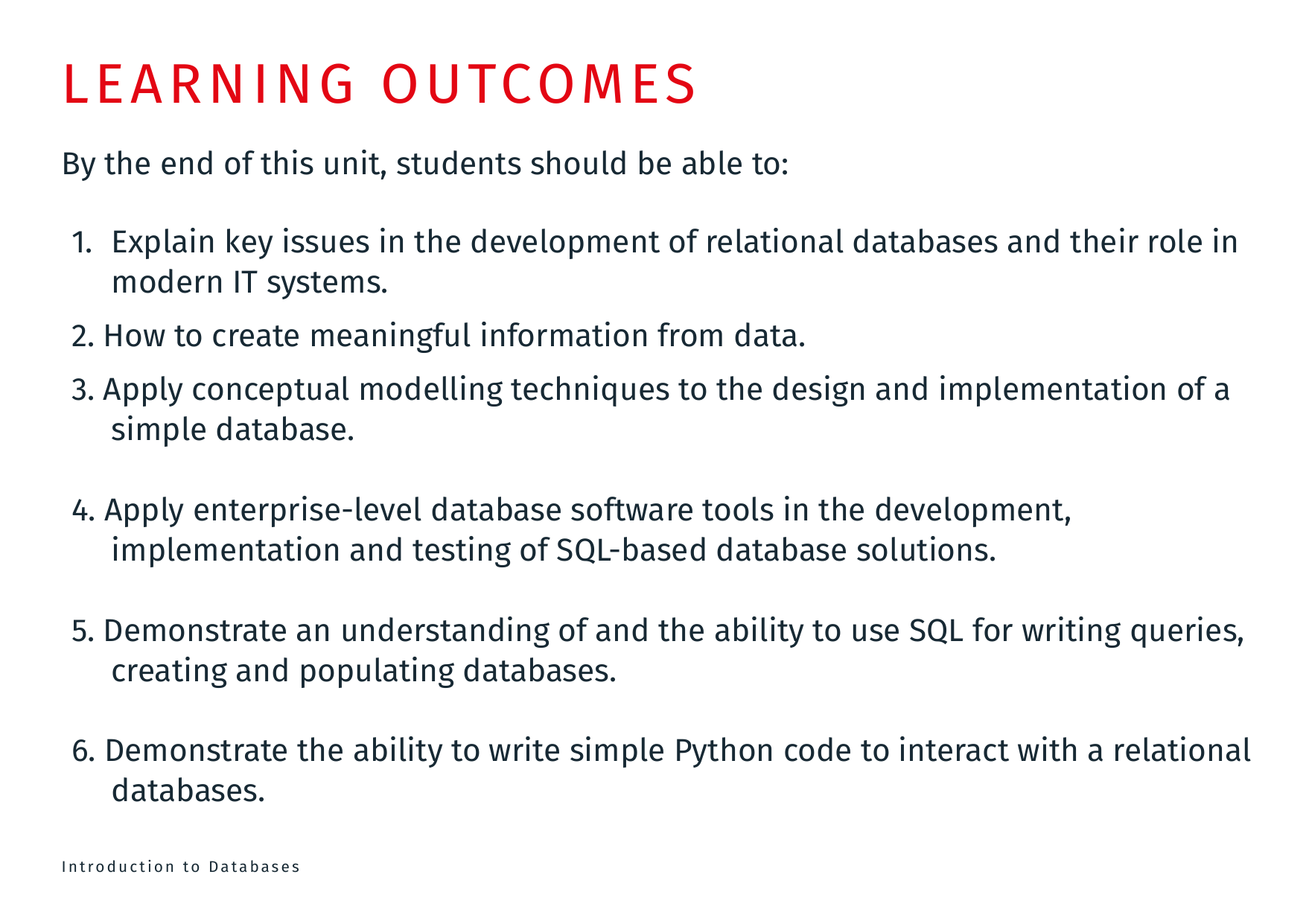

# Learning outcomes
By the end of this unit, students should be able to:
Explain key issues in the development of relational databases and their role in modern IT systems.

2. How to create meaningful information from data.

3. Apply conceptual modelling techniques to the design and implementation of a simple database.

4. Apply enterprise-level database software tools in the development, implementation and testing of SQL-based database solutions.

5. Demonstrate an understanding of and the ability to use SQL for writing queries, creating and populating databases.

6. Demonstrate the ability to write simple Python code to interact with a relational databases.

ISON WITH LAST YEAR

Introduction to Databases